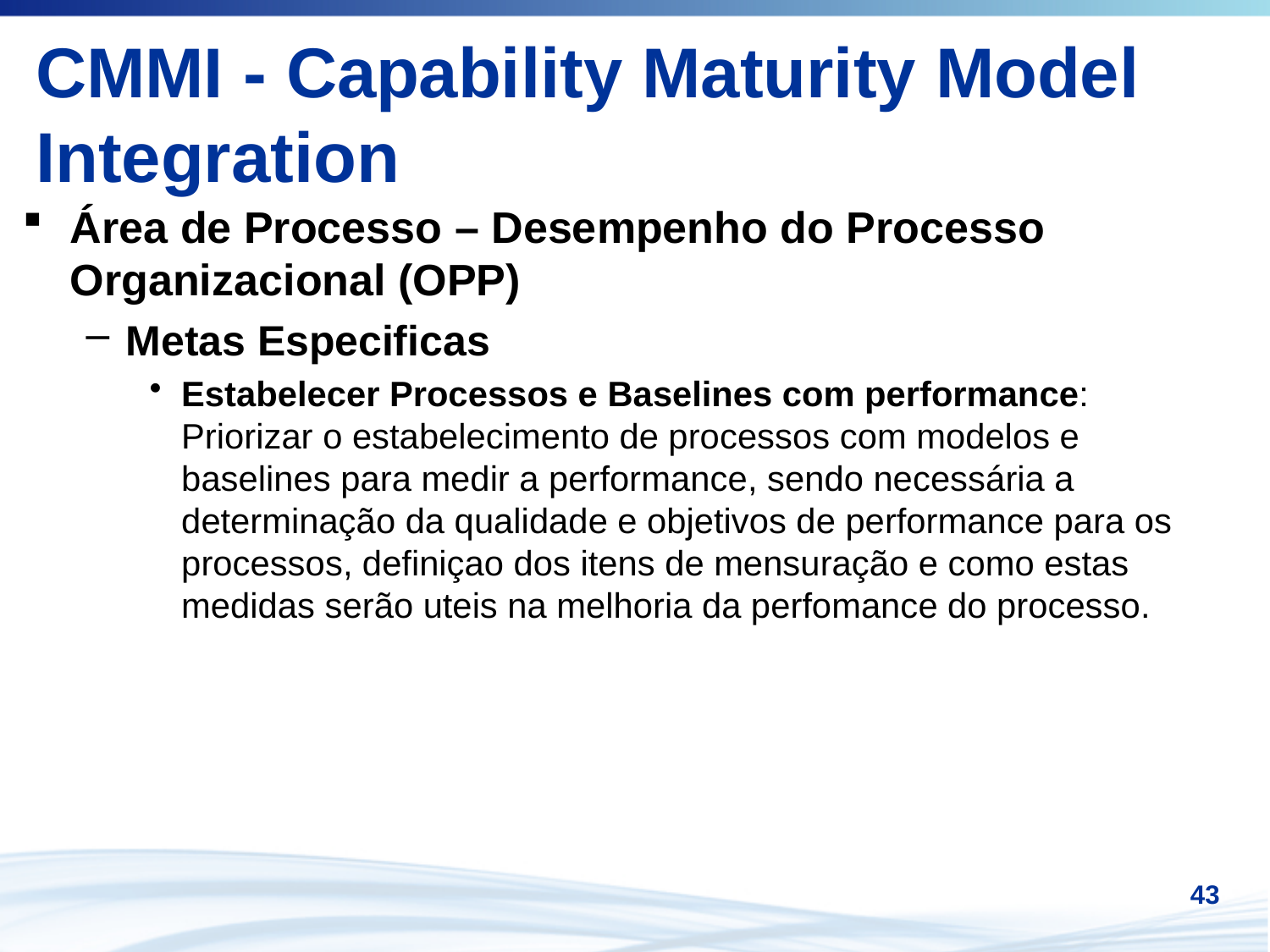

# CMMI - Capability Maturity Model Integration

Área de Processo – Desempenho do Processo Organizacional (OPP)
Metas Especificas
Estabelecer Processos e Baselines com performance: Priorizar o estabelecimento de processos com modelos e baselines para medir a performance, sendo necessária a determinação da qualidade e objetivos de performance para os processos, definiçao dos itens de mensuração e como estas medidas serão uteis na melhoria da perfomance do processo.